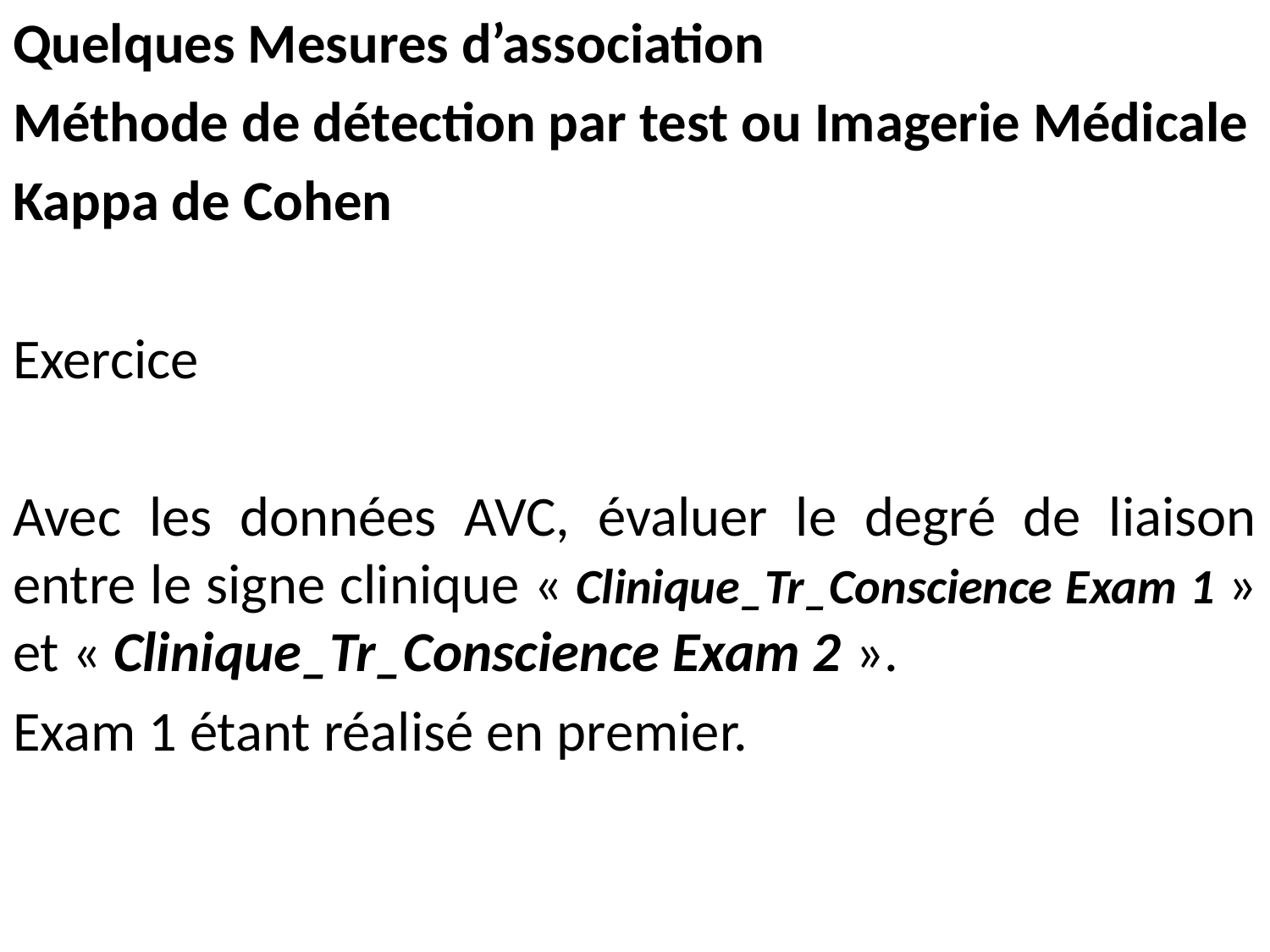

Quelques Mesures d’association
Méthode de détection par test ou Imagerie Médicale
Kappa de Cohen

Exercice

Avec les données AVC, évaluer le degré de liaison entre le signe clinique « Clinique_Tr_Conscience Exam 1 » et « Clinique_Tr_Conscience Exam 2 ».
Exam 1 étant réalisé en premier.